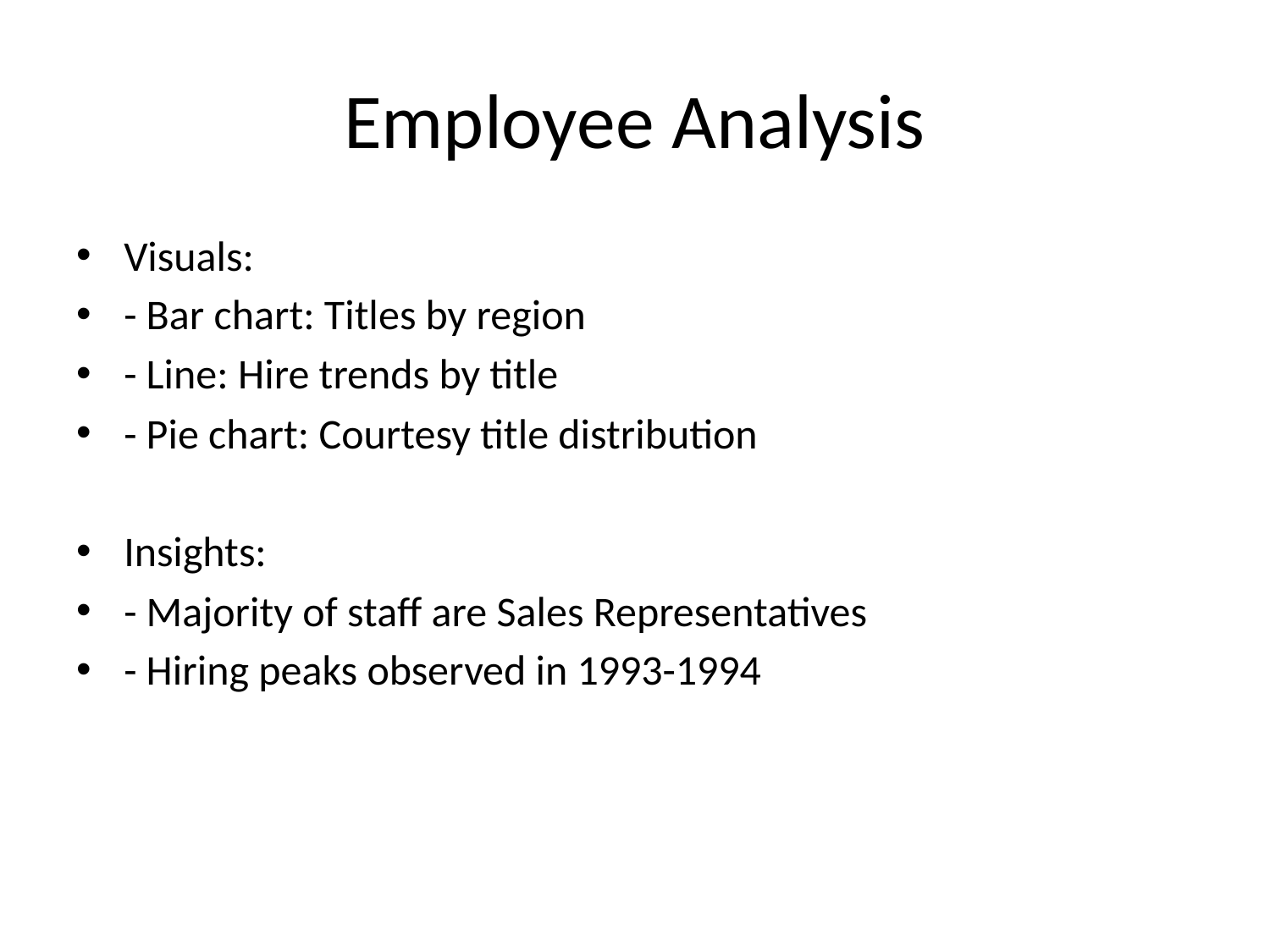

# Employee Analysis
Visuals:
- Bar chart: Titles by region
- Line: Hire trends by title
- Pie chart: Courtesy title distribution

Insights:
- Majority of staff are Sales Representatives
- Hiring peaks observed in 1993-1994